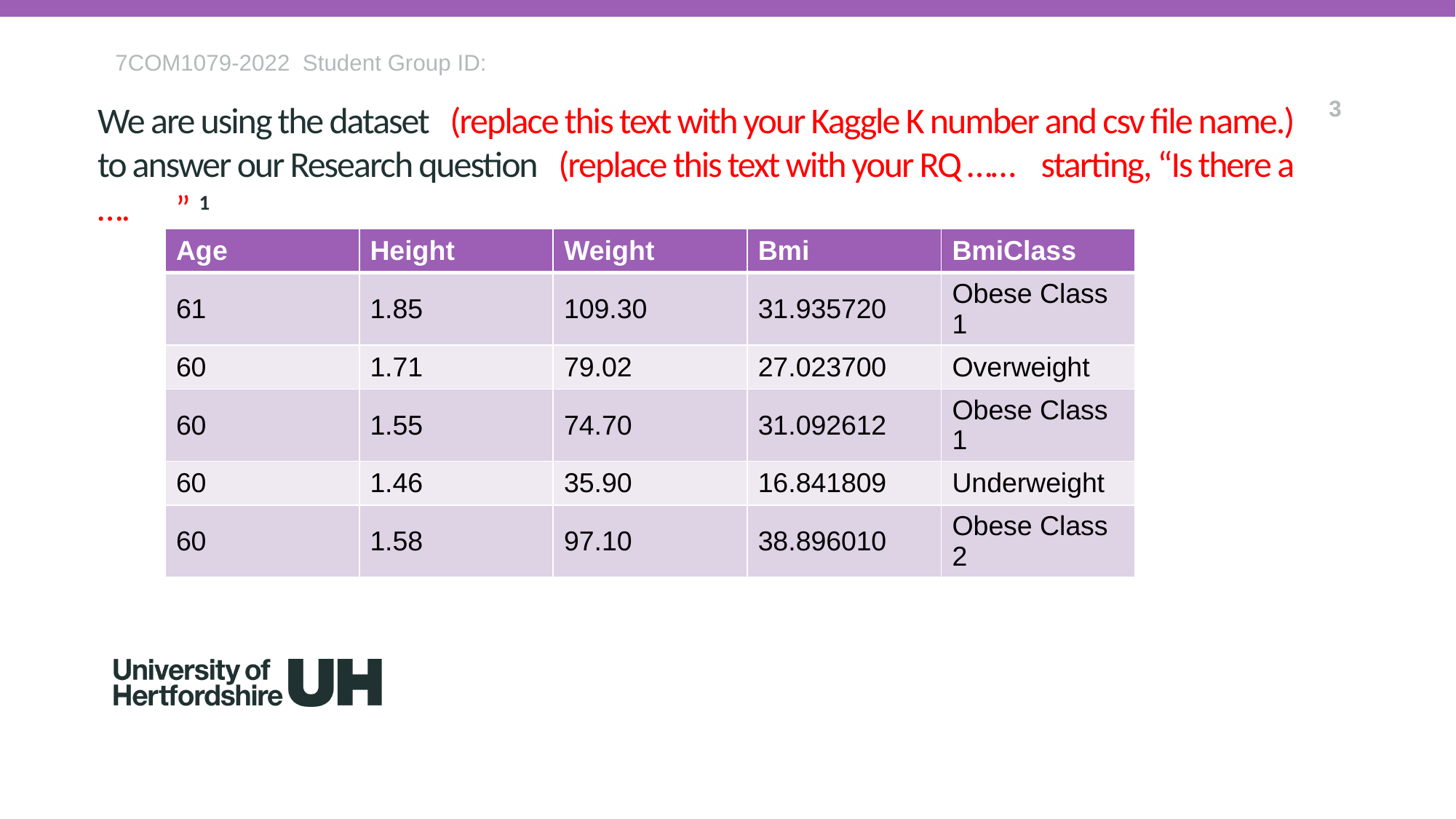

7COM1079-2022  Student Group ID:
3
We are using the dataset   (replace this text with your Kaggle K number and csv file name.)  to answer our Research question   (replace this text with your RQ ……    starting, “Is there a ….       ” 1

| Age | Height | Weight | Bmi | BmiClass |
| --- | --- | --- | --- | --- |
| 61 | 1.85 | 109.30 | 31.935720 | Obese Class 1 |
| 60 | 1.71 | 79.02 | 27.023700 | Overweight |
| 60 | 1.55 | 74.70 | 31.092612 | Obese Class 1 |
| 60 | 1.46 | 35.90 | 16.841809 | Underweight |
| 60 | 1.58 | 97.10 | 38.896010 | Obese Class 2 |